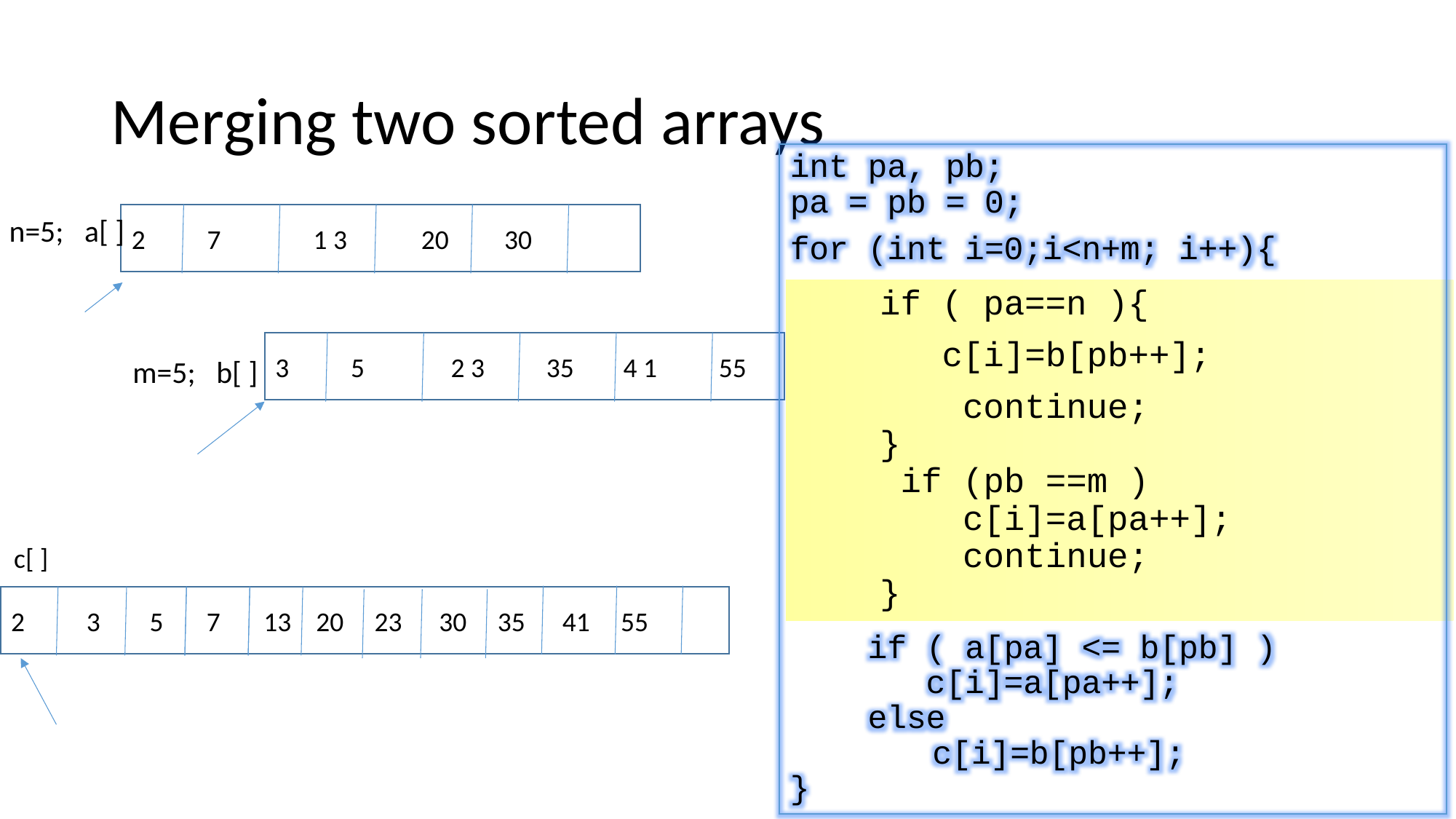

# Merging two sorted arrays
int pa, pb;
pa = pb = 0;
for (int i=0;i<n+m; i++){

    if ( a[pa] <= b[pb] )
       c[i]=a[pa++];
    else
	   c[i]=b[pb++];
}

2          7               1 3            20         30
n=5;   a[ ]
    if ( pa==n ){
       c[i]=b[pb++];
	   continue;
    }
	if (pb ==m )
	   c[i]=a[pa++];
	   continue;
    }
3          5              2 3          35        4 1          55
m=5;   b[ ]
c[ ]
2          3        5       7       13    20     23      30     35      41     55